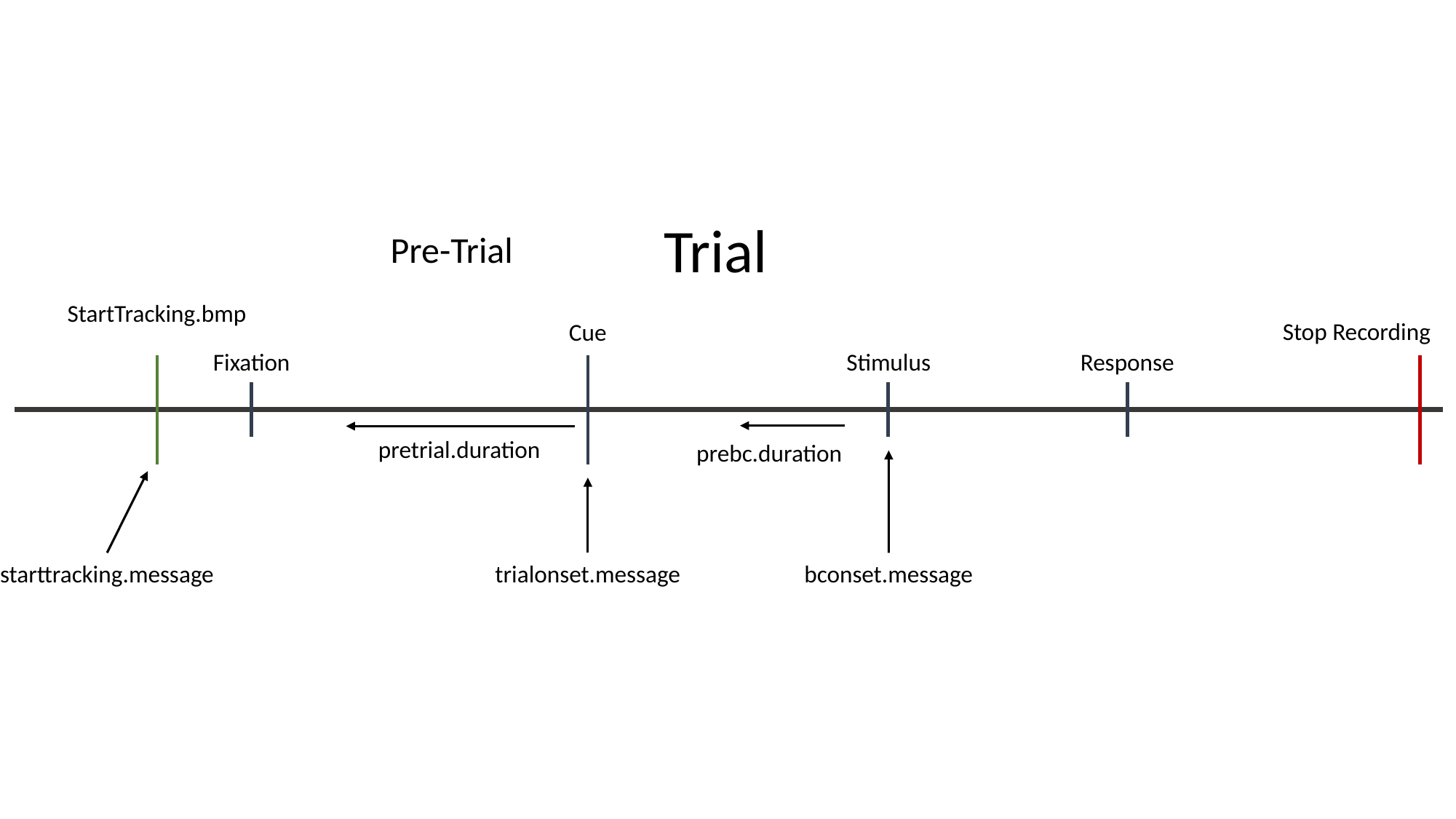

Trial
Pre-Trial
StartTracking.bmp
Stop Recording
Cue
Fixation
Stimulus
Response
pretrial.duration
prebc.duration
starttracking.message
trialonset.message
bconset.message